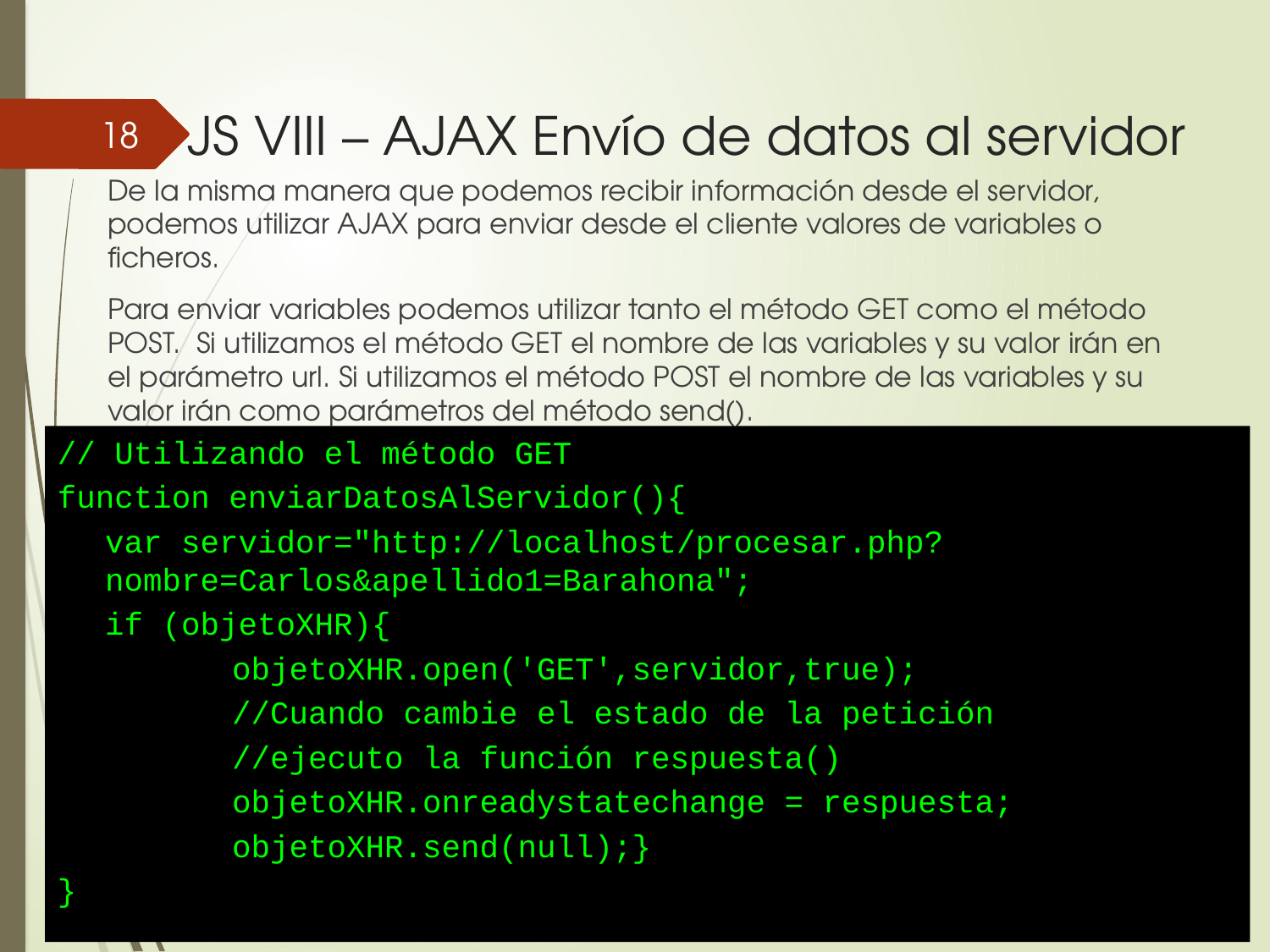

# JS VIII – AJAX Envío de datos al servidor
18
De la misma manera que podemos recibir información desde el servidor, podemos utilizar AJAX para enviar desde el cliente valores de variables o ficheros.
Para enviar variables podemos utilizar tanto el método GET como el método POST.  Si utilizamos el método GET el nombre de las variables y su valor irán en el parámetro url. Si utilizamos el método POST el nombre de las variables y su valor irán como parámetros del método send().

// Utilizando el método GET
function enviarDatosAlServidor(){
	var servidor="http://localhost/procesar.php?nombre=Carlos&apellido1=Barahona";
	if (objetoXHR){
		objetoXHR.open('GET',servidor,true);
		//Cuando cambie el estado de la petición
		//ejecuto la función respuesta()
		objetoXHR.onreadystatechange = respuesta;
		objetoXHR.send(null);}
}
Desarrollo Web en Entorno Cliente